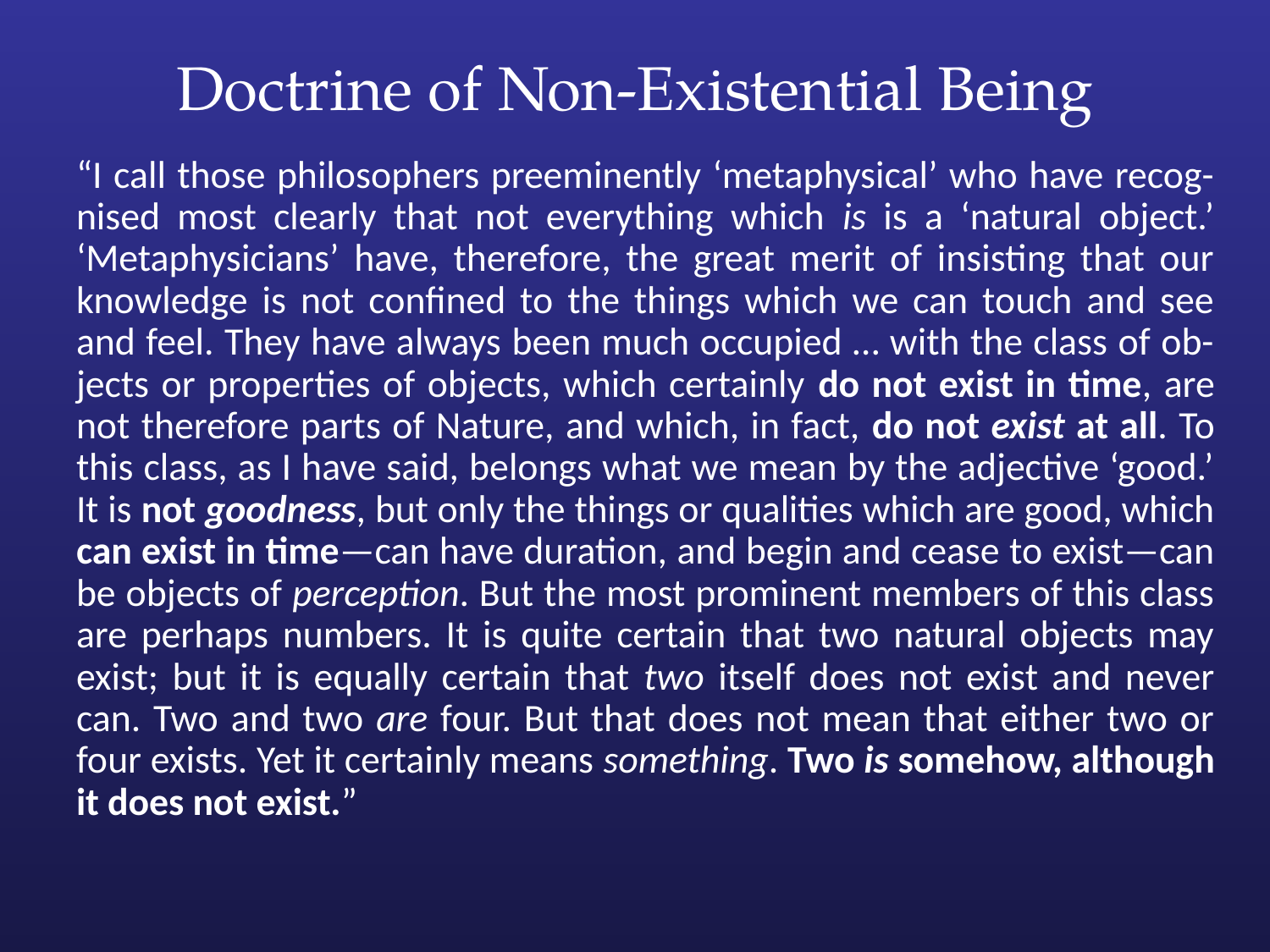

# Doctrine of Non-Existential Being
“I call those philosophers preeminently ‘metaphysical’ who have recog-nised most clearly that not everything which is is a ‘natural object.’ ‘Metaphysicians’ have, therefore, the great merit of insisting that our knowledge is not confined to the things which we can touch and see and feel. They have always been much occupied … with the class of ob-jects or properties of objects, which certainly do not exist in time, are not therefore parts of Nature, and which, in fact, do not exist at all. To this class, as I have said, belongs what we mean by the adjective ‘good.’ It is not goodness, but only the things or qualities which are good, which can exist in time—can have duration, and begin and cease to exist—can be objects of perception. But the most prominent members of this class are perhaps numbers. It is quite certain that two natural objects may exist; but it is equally certain that two itself does not exist and never can. Two and two are four. But that does not mean that either two or four exists. Yet it certainly means something. Two is somehow, although it does not exist.”